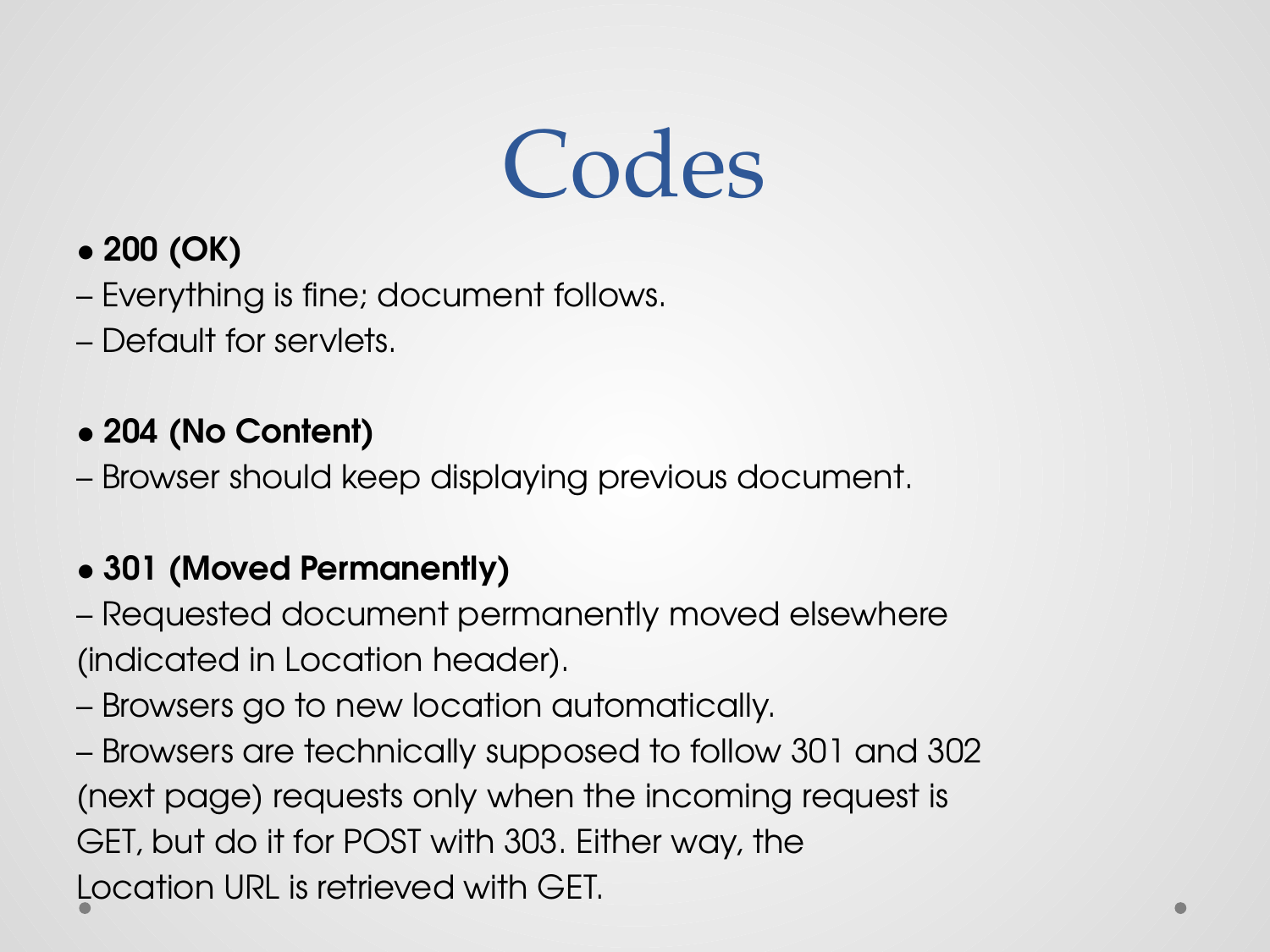

# Common HTTP 1.1 Status Codes
• 200 (OK)
– Everything is fine; document follows.
– Default for servlets.

• 204 (No Content)
– Browser should keep displaying previous document.

• 301 (Moved Permanently)
– Requested document permanently moved elsewhere
(indicated in Location header).
– Browsers go to new location automatically.
– Browsers are technically supposed to follow 301 and 302
(next page) requests only when the incoming request is
GET, but do it for POST with 303. Either way, the
Location URL is retrieved with GET.